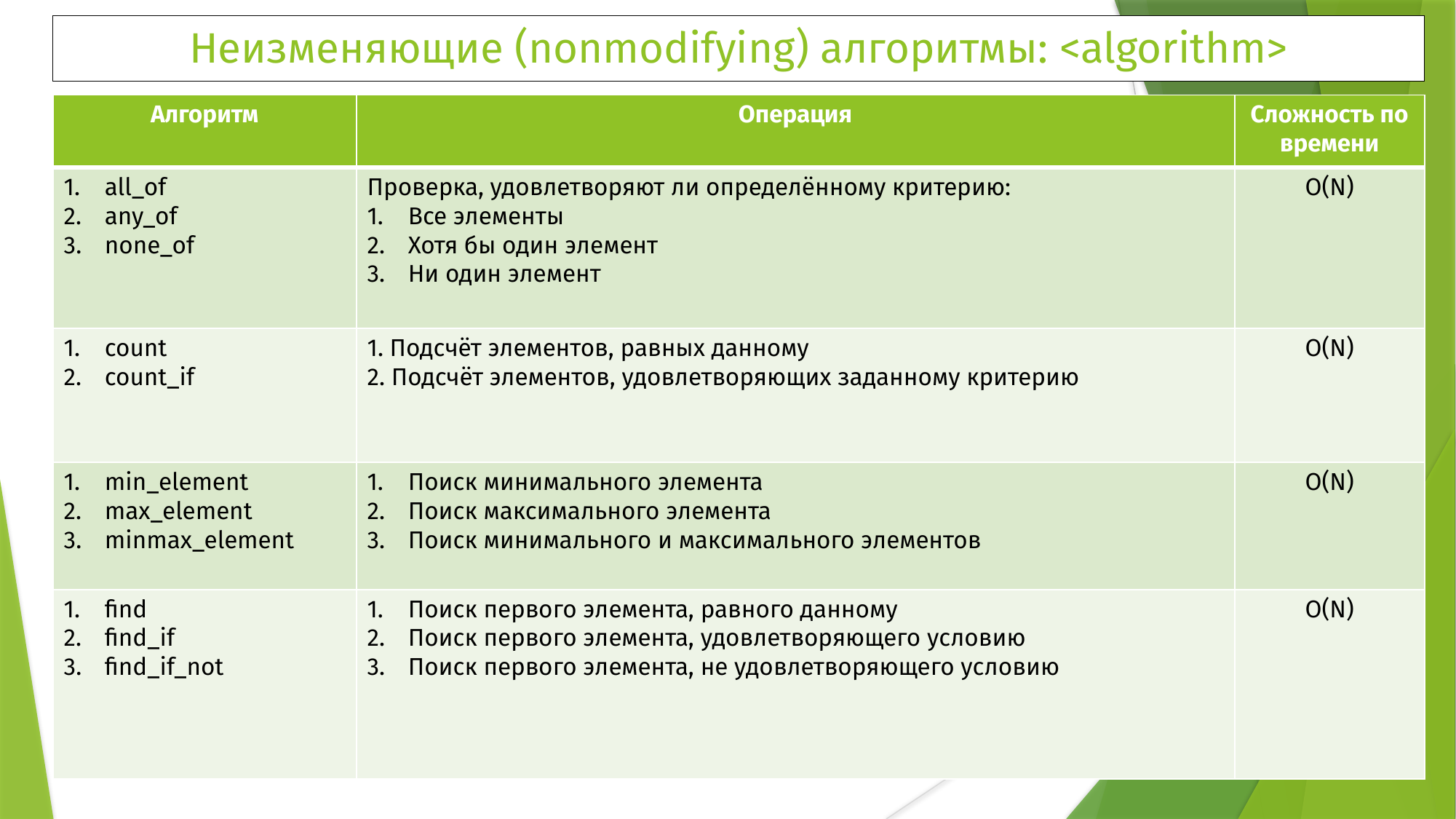

Неизменяющие (nonmodifying) алгоритмы: <algorithm>
| Алгоритм | Операция | Сложность по времени |
| --- | --- | --- |
| all\_of any\_of none\_of | Проверка, удовлетворяют ли определённому критерию: Все элементы Хотя бы один элемент Ни один элемент | O(N) |
| count count\_if | 1. Подсчёт элементов, равных данному 2. Подсчёт элементов, удовлетворяющих заданному критерию | O(N) |
| min\_element max\_element minmax\_element | Поиск минимального элемента Поиск максимального элемента Поиск минимального и максимального элементов | O(N) |
| find find\_if find\_if\_not | Поиск первого элемента, равного данному Поиск первого элемента, удовлетворяющего условию Поиск первого элемента, не удовлетворяющего условию | O(N) |